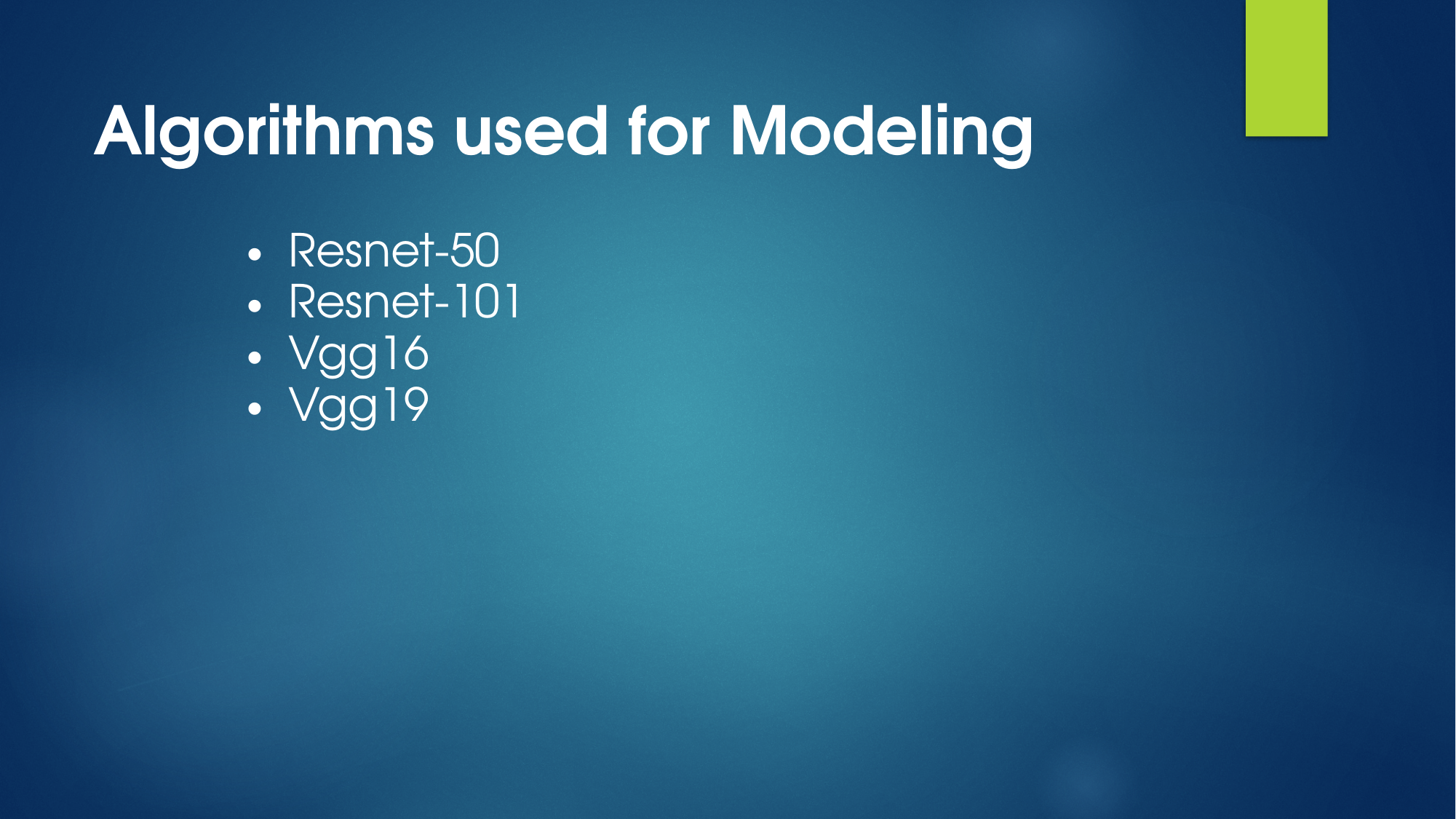

Algorithms used for Modeling
Resnet-50
Resnet-101
Vgg16
Vgg19